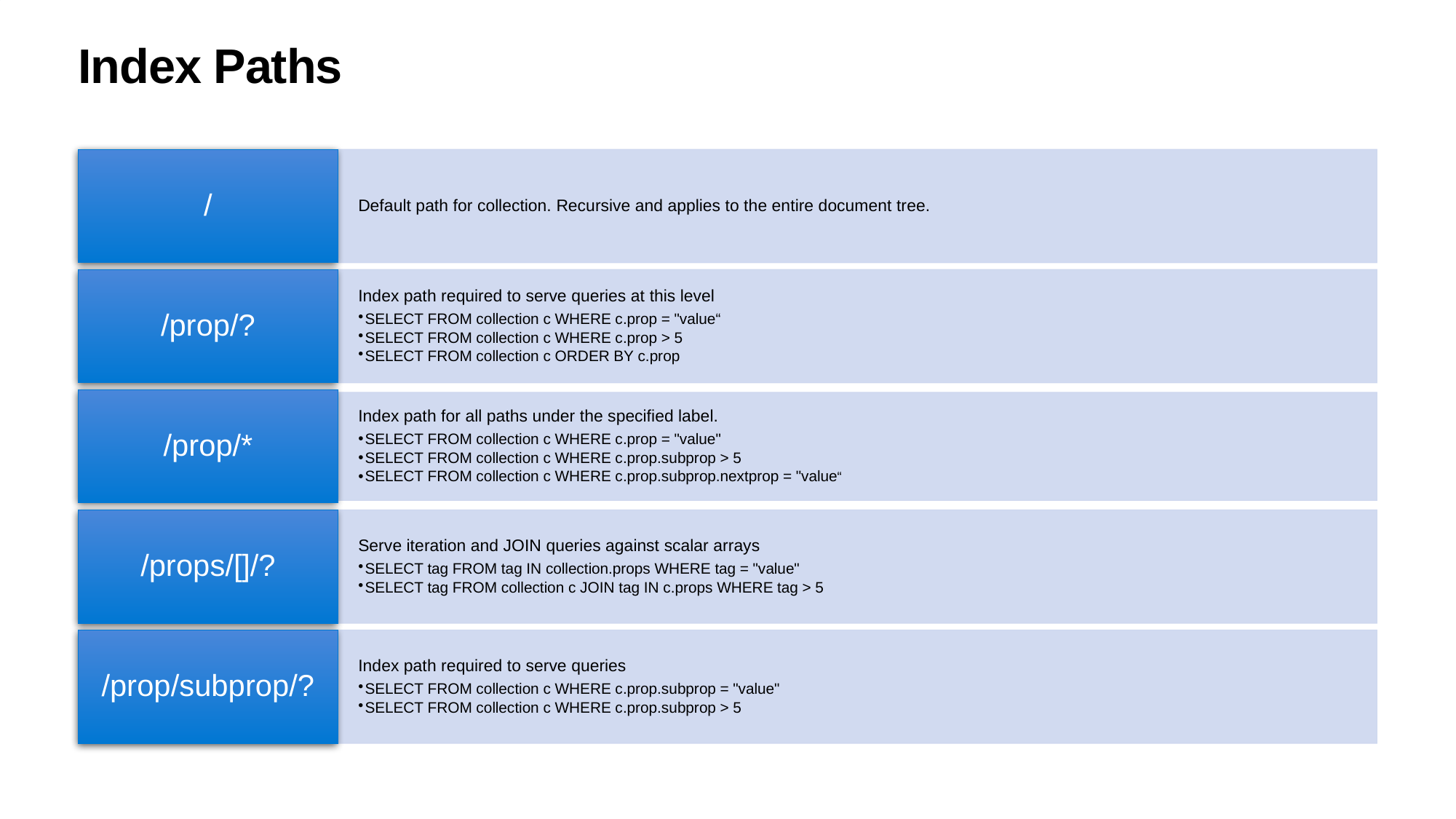

# Index Paths
Default path for collection. Recursive and applies to the entire document tree.
/
Index path required to serve queries at this level
SELECT FROM collection c WHERE c.prop = "value“
SELECT FROM collection c WHERE c.prop > 5
SELECT FROM collection c ORDER BY c.prop
/prop/?
Index path for all paths under the specified label.
SELECT FROM collection c WHERE c.prop = "value"
SELECT FROM collection c WHERE c.prop.subprop > 5
SELECT FROM collection c WHERE c.prop.subprop.nextprop = "value“
/prop/*
Serve iteration and JOIN queries against scalar arrays
SELECT tag FROM tag IN collection.props WHERE tag = "value"
SELECT tag FROM collection c JOIN tag IN c.props WHERE tag > 5
/props/[]/?
Index path required to serve queries
SELECT FROM collection c WHERE c.prop.subprop = "value"
SELECT FROM collection c WHERE c.prop.subprop > 5
/prop/subprop/?